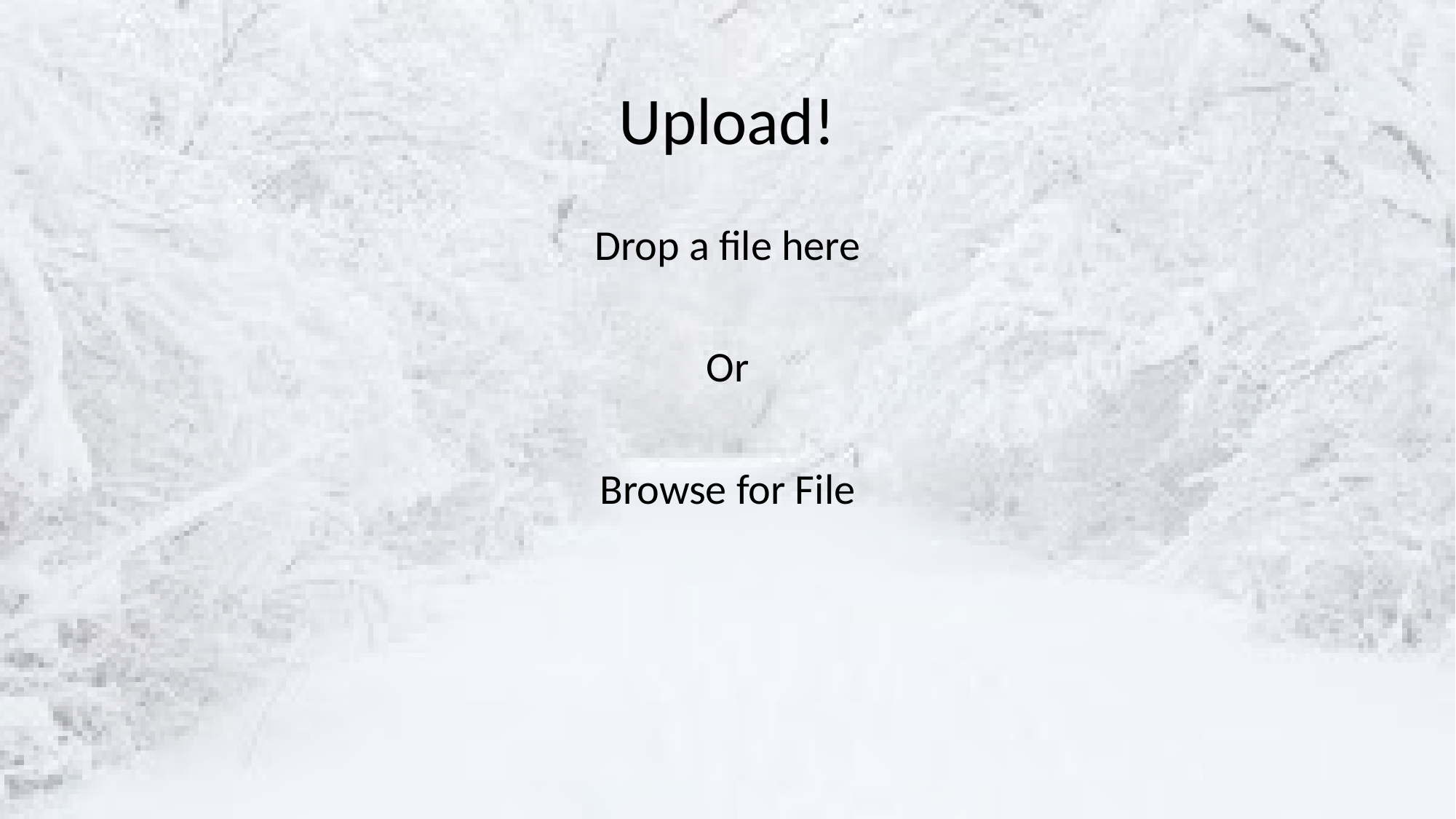

# Upload!
Drop a file here

Or

Browse for File